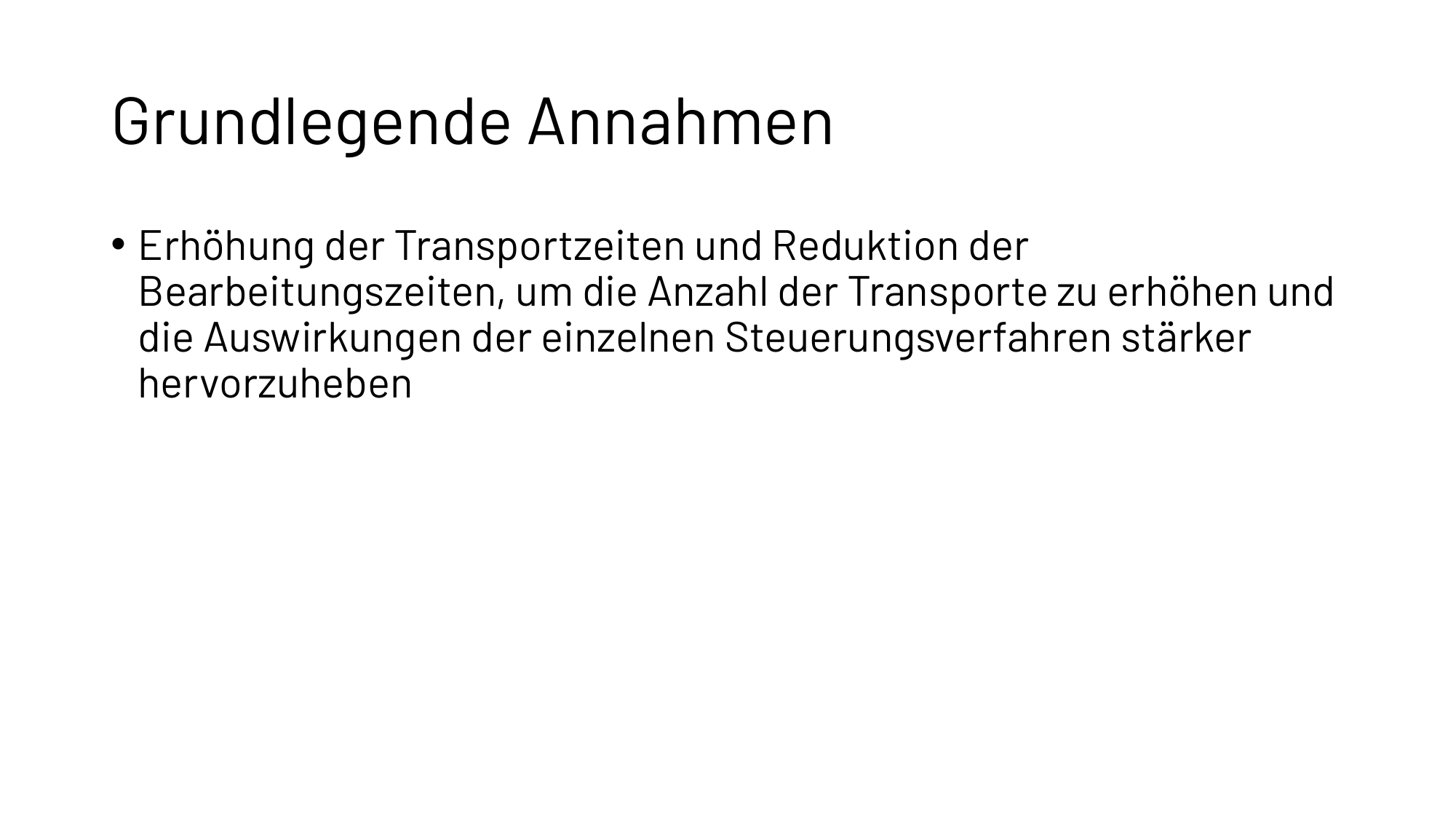

# Grundlegende Annahmen
Erhöhung der Transportzeiten und Reduktion der Bearbeitungszeiten, um die Anzahl der Transporte zu erhöhen und die Auswirkungen der einzelnen Steuerungsverfahren stärker hervorzuheben